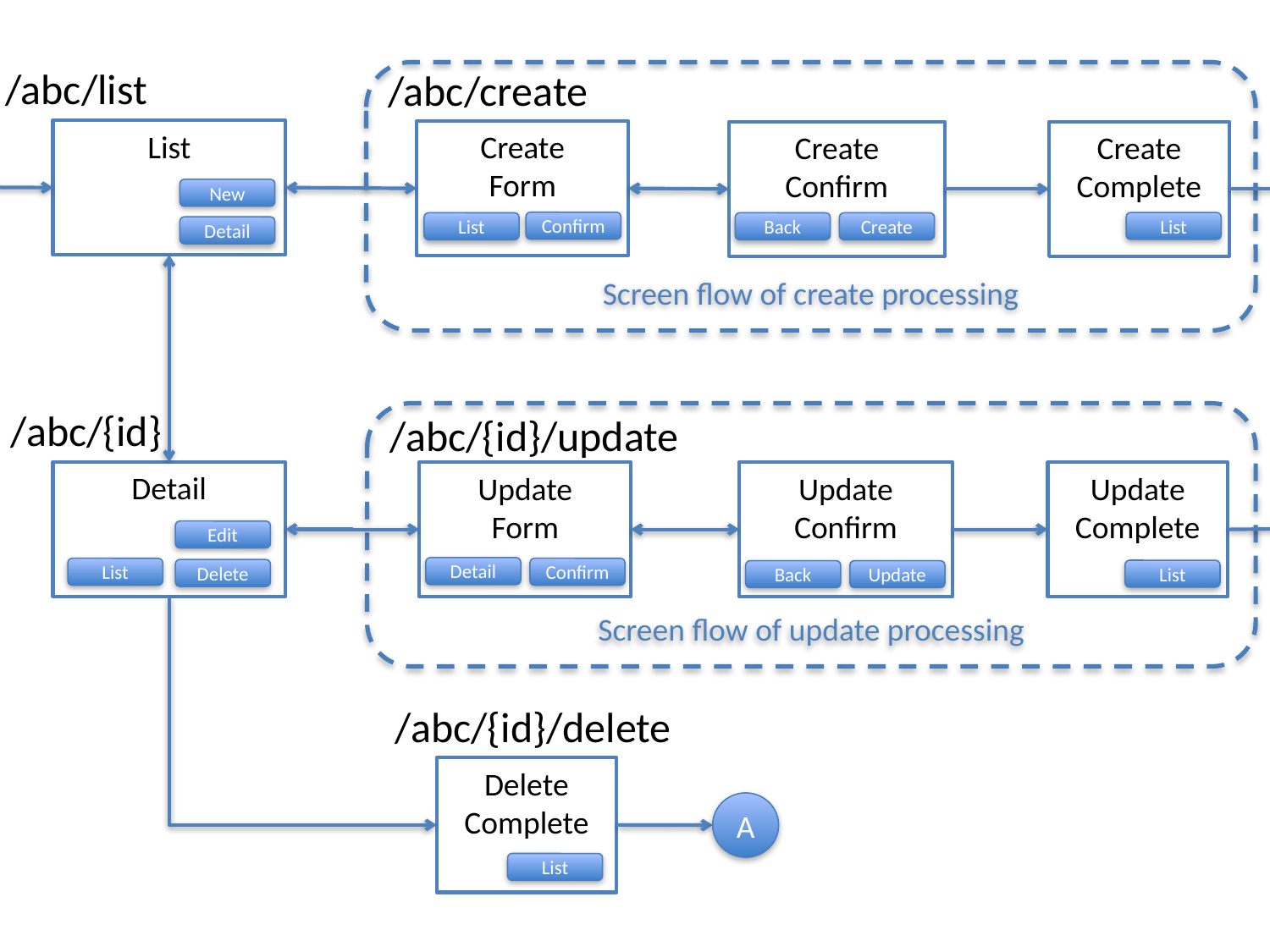

/abc/list
/abc/create
Screen flow of create processing
List
Create
Form
Create
Confirm
Create
Complete
A
A
New
Confirm
List
List
Back
Create
Detail
/abc/{id}
Screen flow of update processing
/abc/{id}/update
Detail
Update
Form
Update
Confirm
Update
Complete
A
Edit
Detail
List
Confirm
Delete
List
Back
Update
/abc/{id}/delete
Delete
Complete
A
List